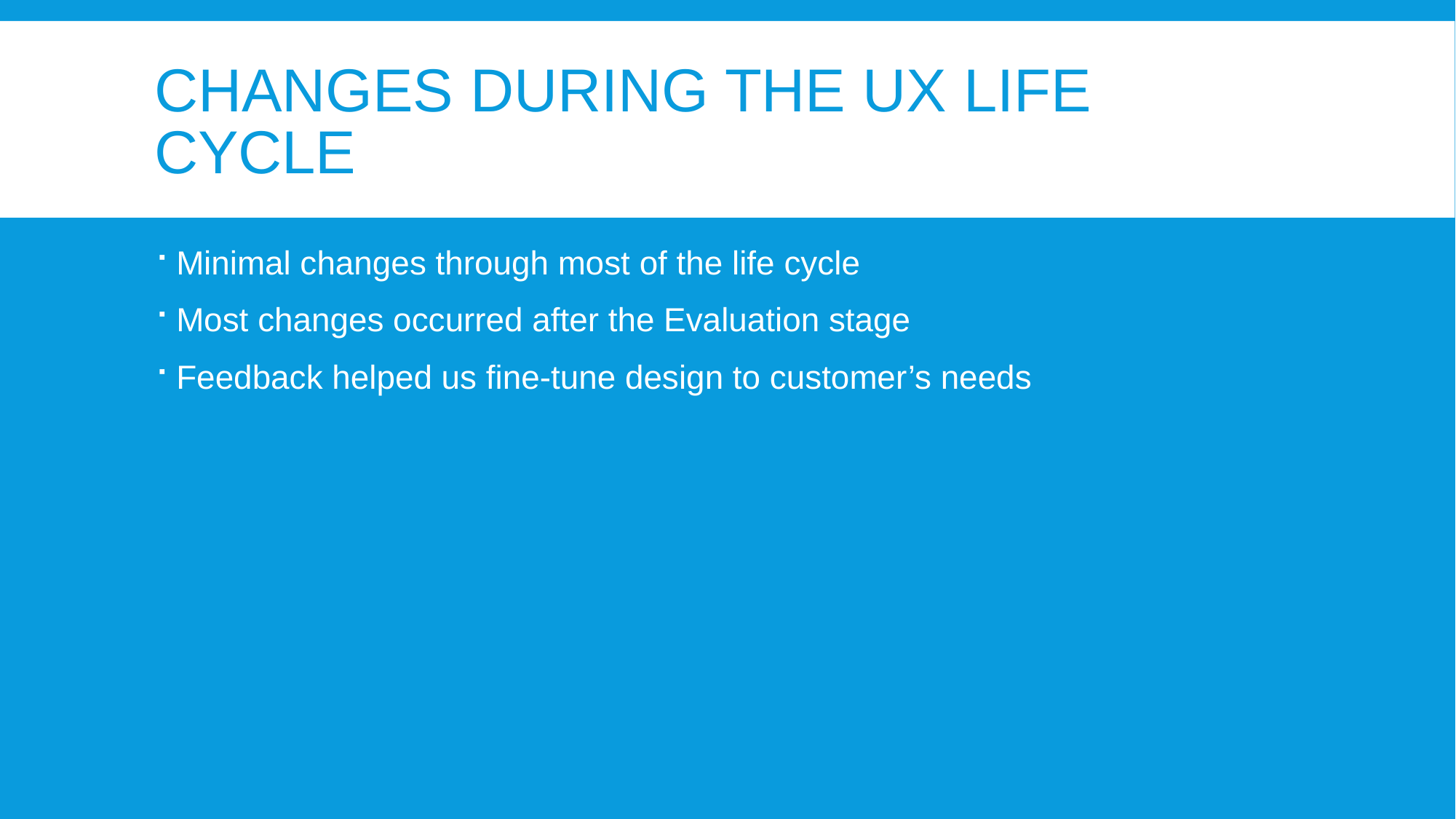

# Changes during the UX Life Cycle
Minimal changes through most of the life cycle
Most changes occurred after the Evaluation stage
Feedback helped us fine-tune design to customer’s needs